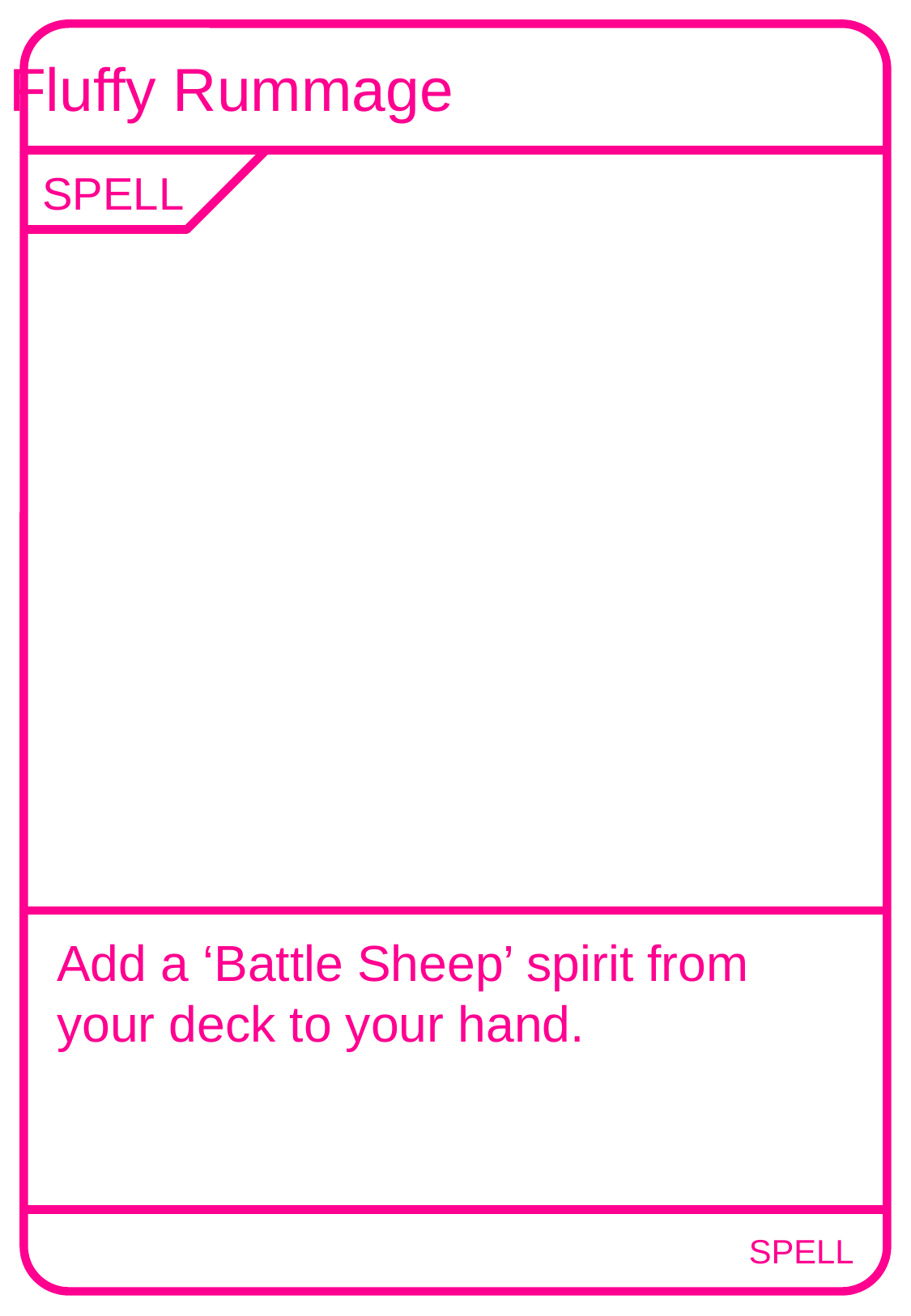

Fluffy Rummage
SPELL
Add a ‘Battle Sheep’ spirit from your deck to your hand.
SPELL